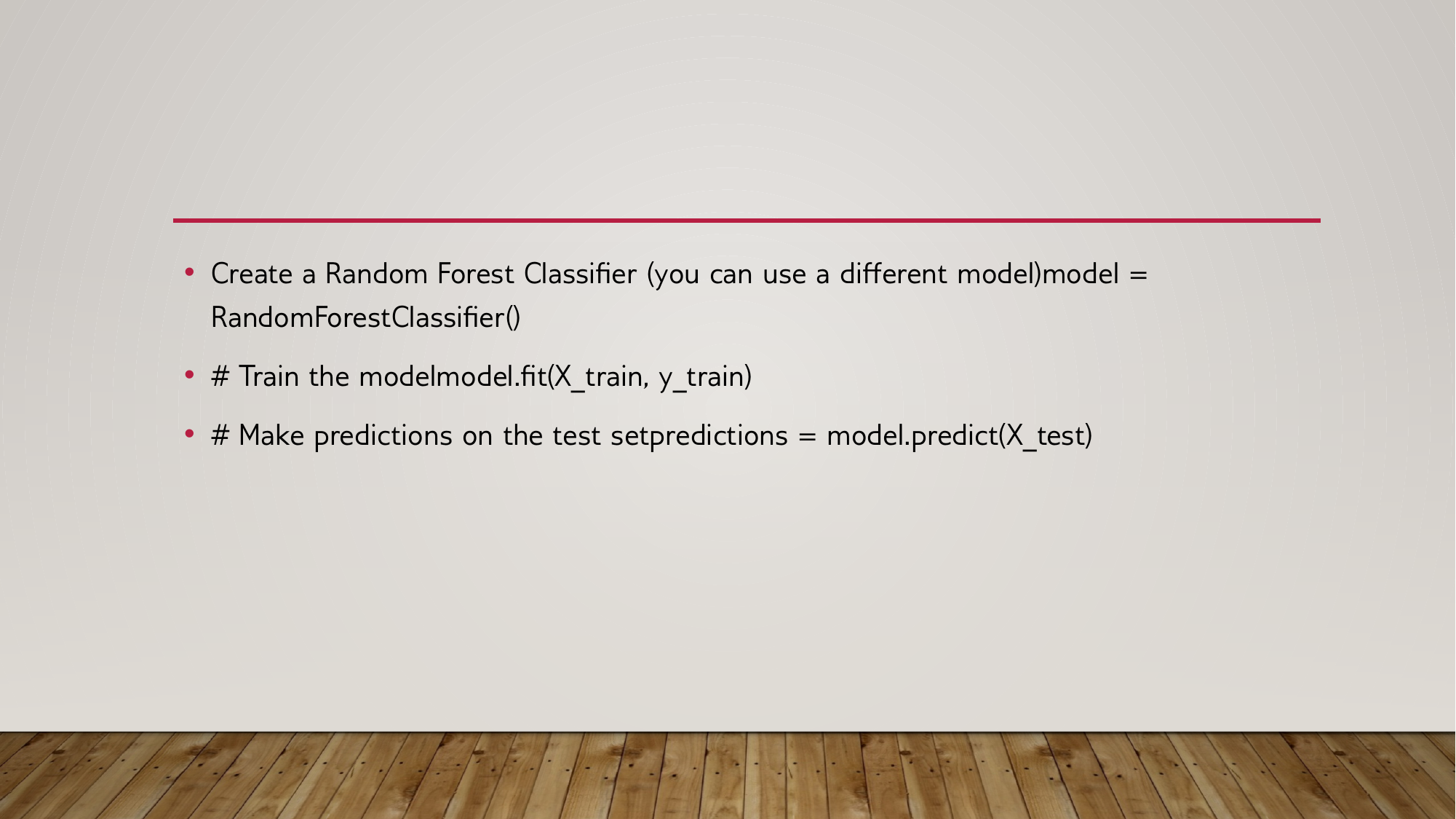

#
Create a Random Forest Classifier (you can use a different model)model = RandomForestClassifier()
# Train the modelmodel.fit(X_train, y_train)
# Make predictions on the test setpredictions = model.predict(X_test)